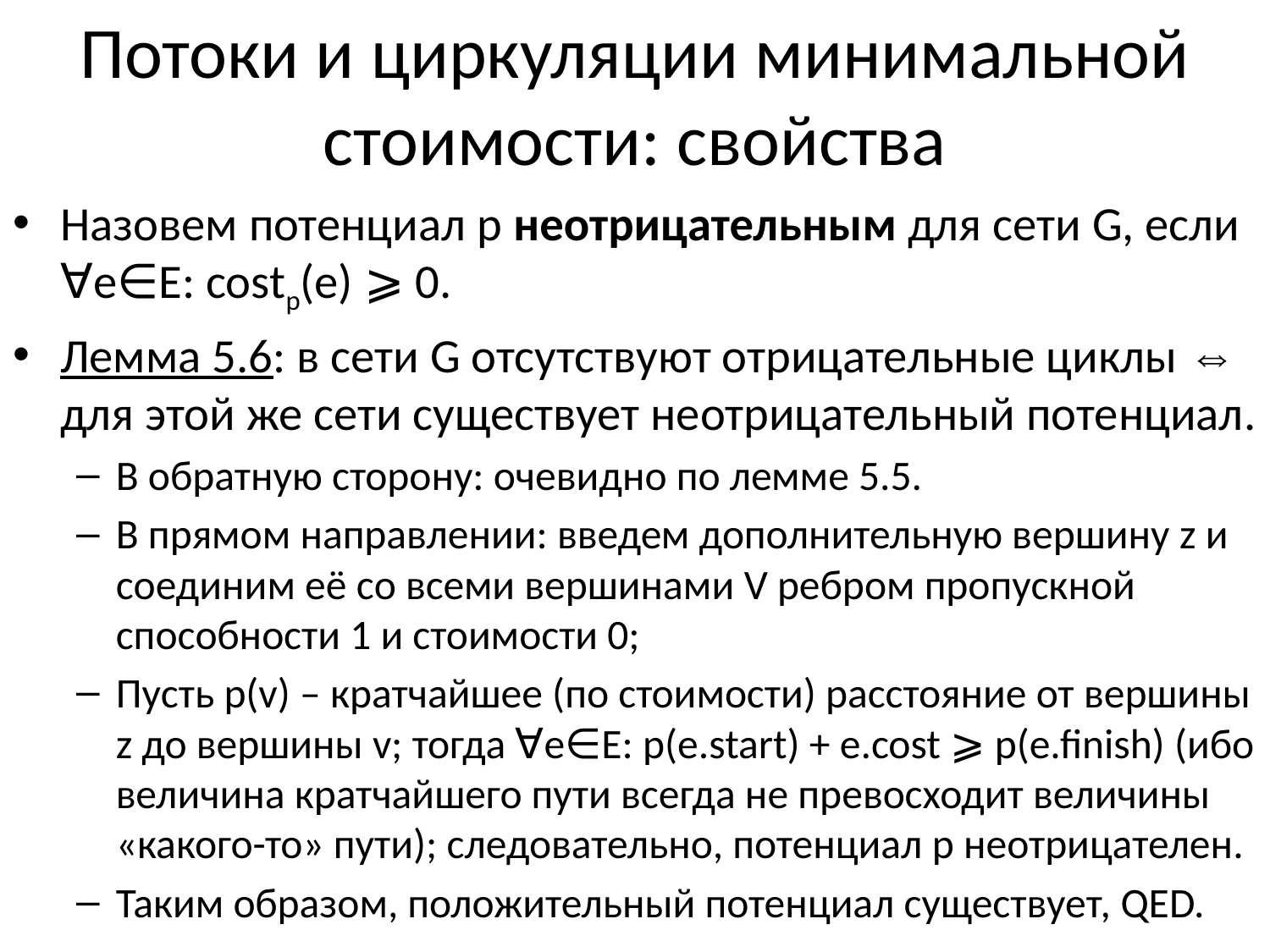

# Потоки и циркуляции минимальной стоимости: свойства
Назовем потенциал p неотрицательным для сети G, если ∀e∈E: costp(e) ⩾ 0.
Лемма 5.6: в сети G отсутствуют отрицательные циклы ⇔ для этой же сети существует неотрицательный потенциал.
В обратную сторону: очевидно по лемме 5.5.
В прямом направлении: введем дополнительную вершину z и соединим её со всеми вершинами V ребром пропускной способности 1 и стоимости 0;
Пусть p(v) – кратчайшее (по стоимости) расстояние от вершины z до вершины v; тогда ∀e∈E: p(e.start) + e.cost ⩾ p(e.finish) (ибо величина кратчайшего пути всегда не превосходит величины «какого-то» пути); следовательно, потенциал p неотрицателен.
Таким образом, положительный потенциал существует, QED.